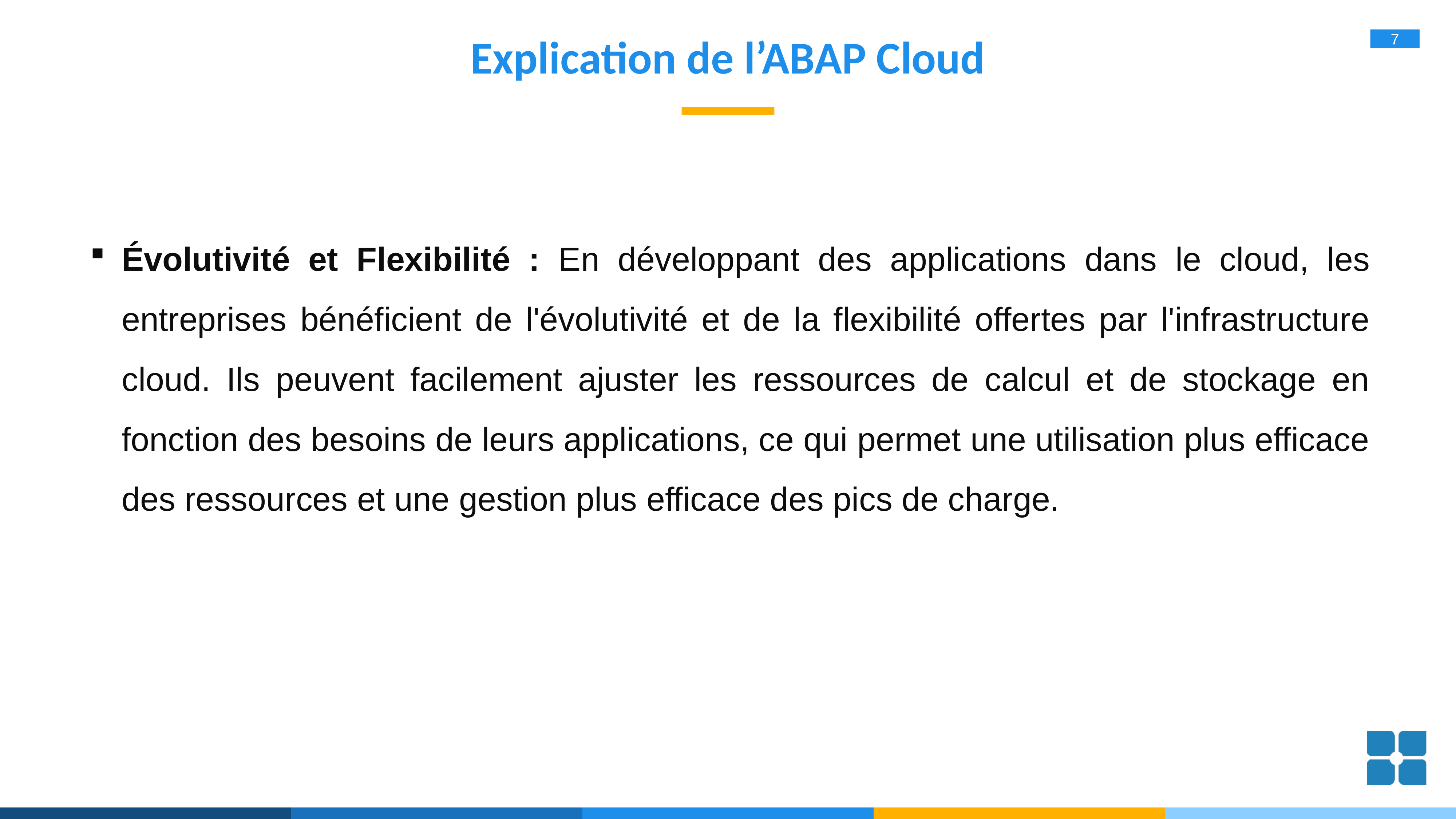

# Explication de l’ABAP Cloud
Évolutivité et Flexibilité : En développant des applications dans le cloud, les entreprises bénéficient de l'évolutivité et de la flexibilité offertes par l'infrastructure cloud. Ils peuvent facilement ajuster les ressources de calcul et de stockage en fonction des besoins de leurs applications, ce qui permet une utilisation plus efficace des ressources et une gestion plus efficace des pics de charge.